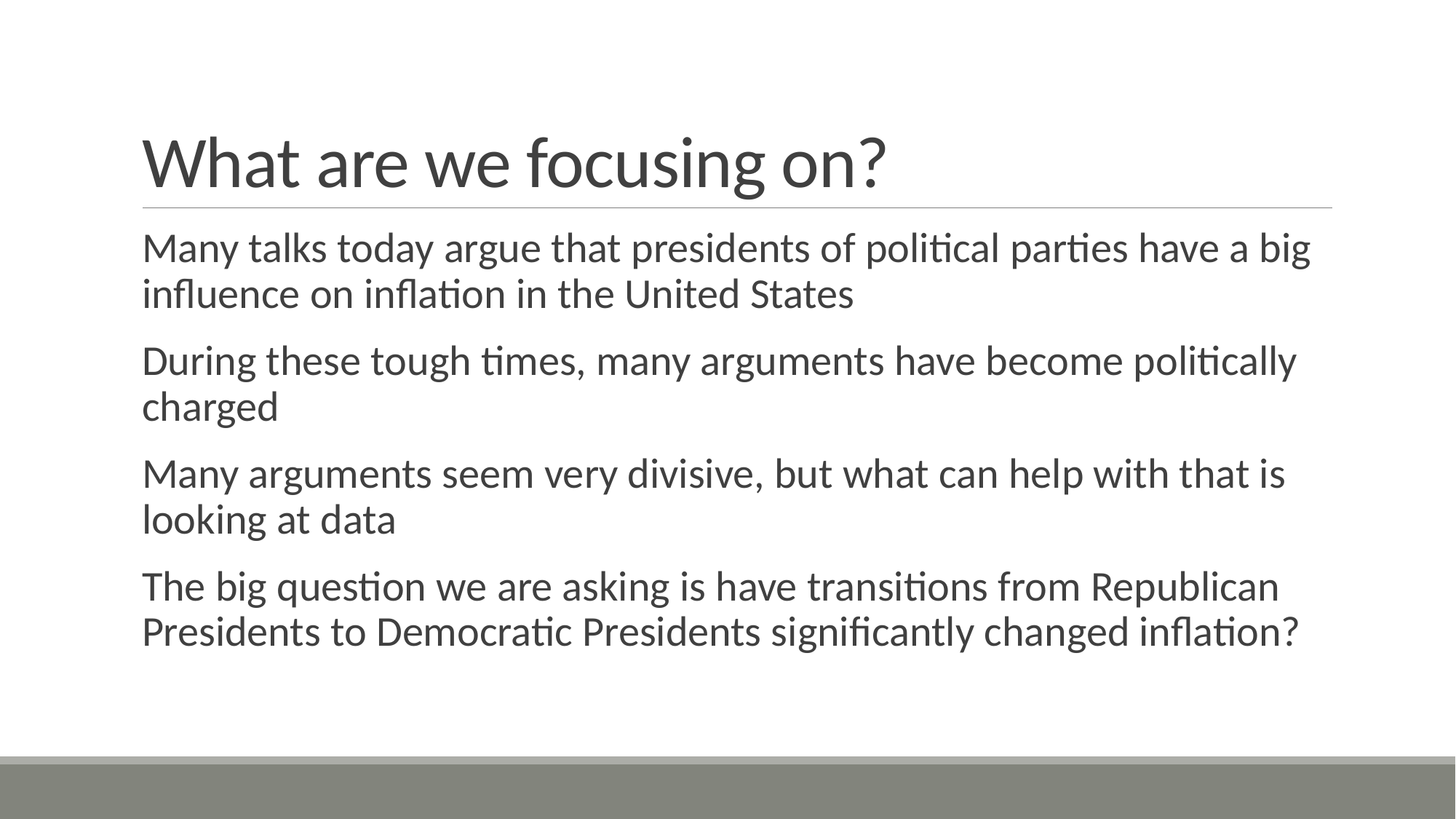

# What are we focusing on?
Many talks today argue that presidents of political parties have a big influence on inflation in the United States
During these tough times, many arguments have become politically charged
Many arguments seem very divisive, but what can help with that is looking at data
The big question we are asking is have transitions from Republican Presidents to Democratic Presidents significantly changed inflation?